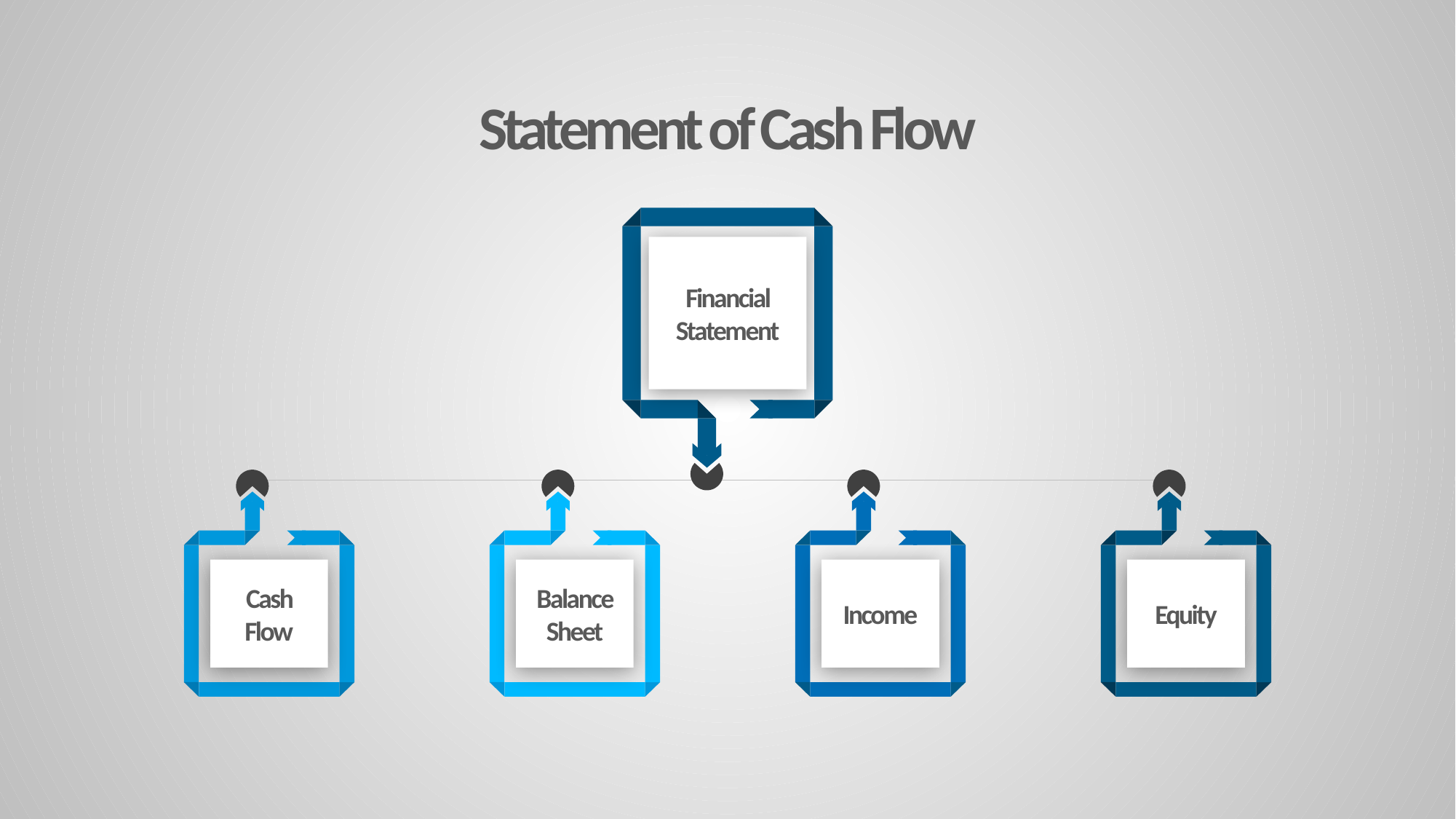

Statement of Cash Flow

Financial Statement

Cash Flow

Balance Sheet

Income

Equity